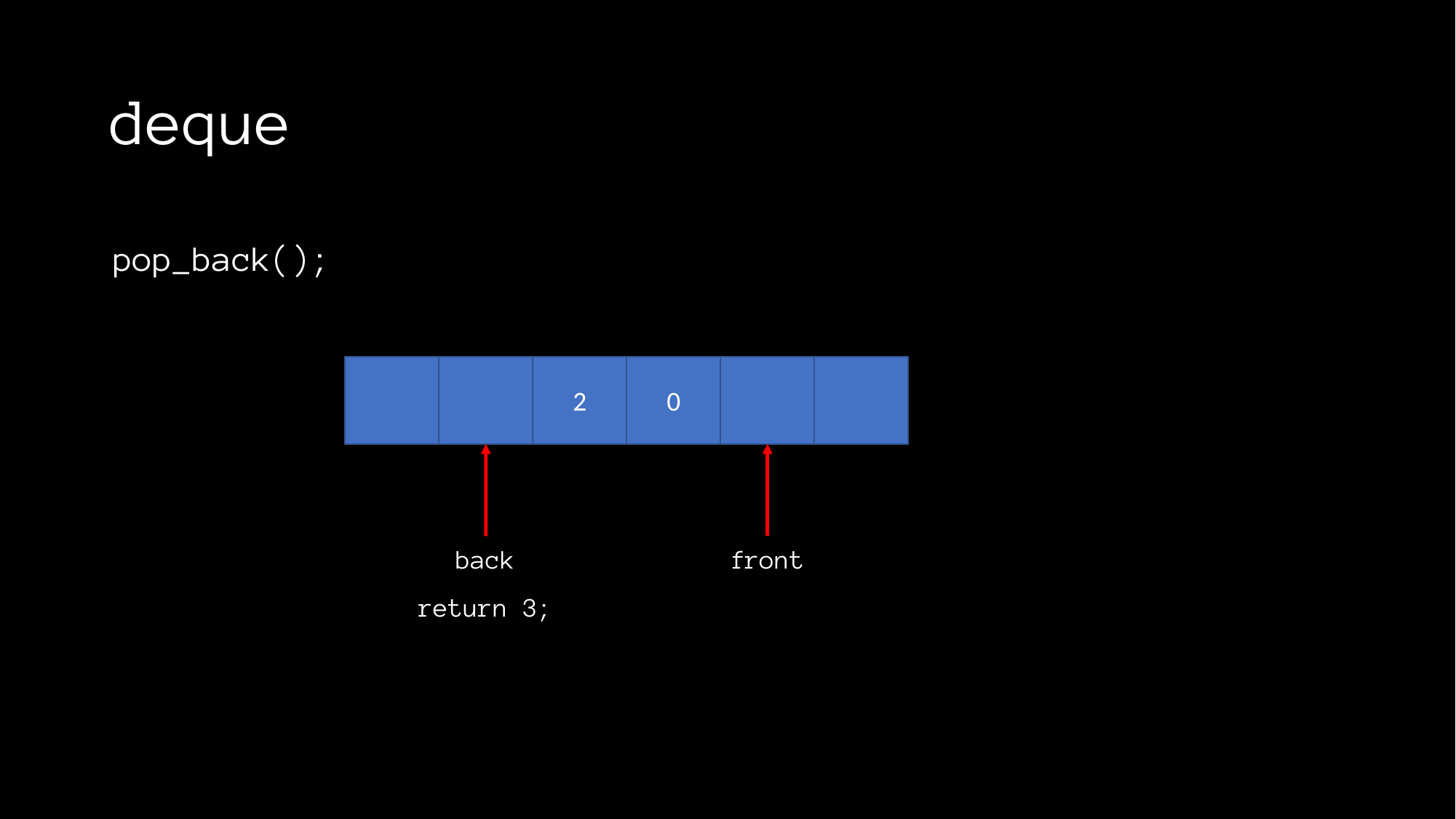

# deque
pop_back();

2
0

back
front
return 3;